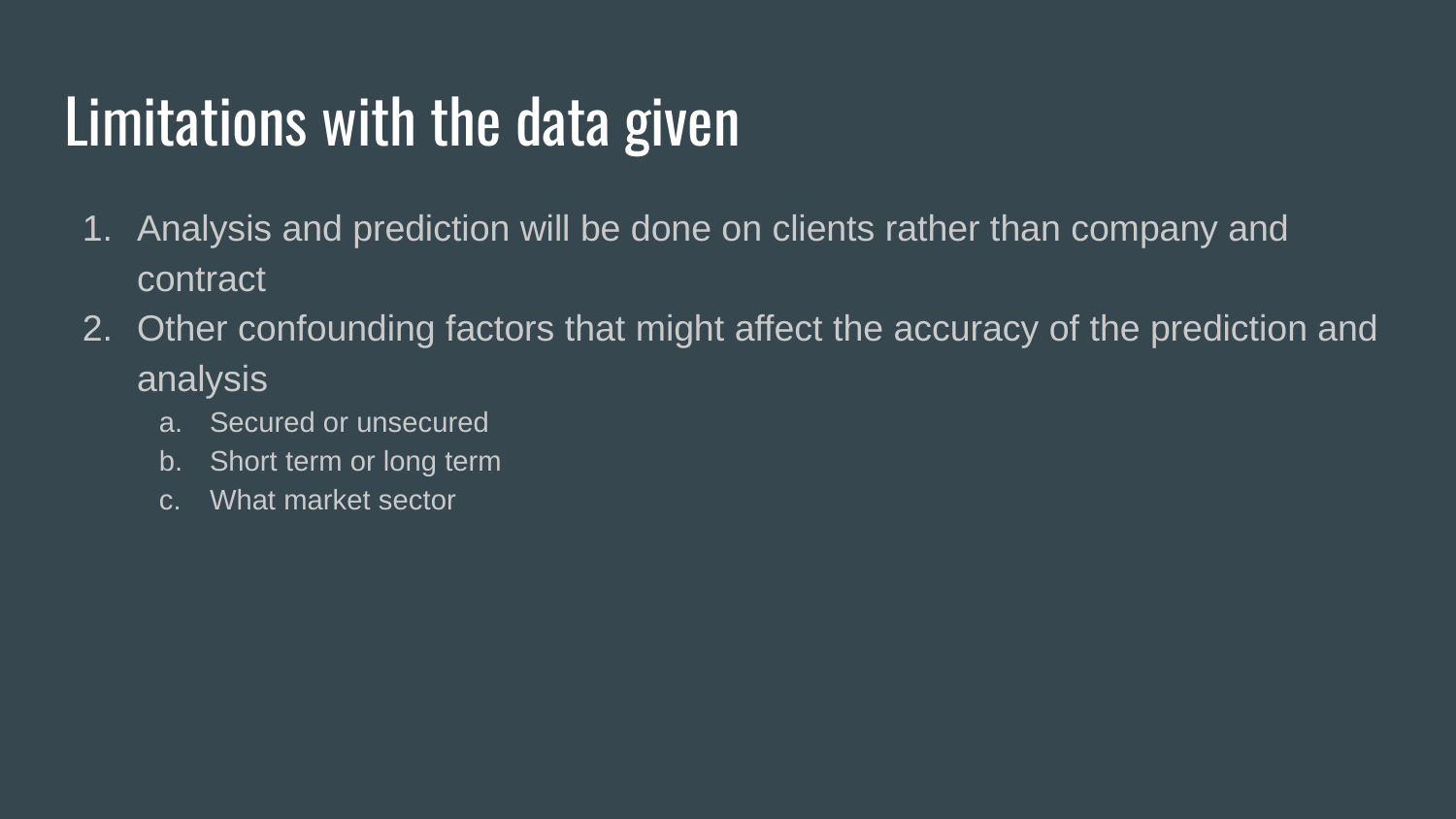

# Limitations with the data given
Analysis and prediction will be done on clients rather than company and contract
Other confounding factors that might affect the accuracy of the prediction and analysis
Secured or unsecured
Short term or long term
What market sector